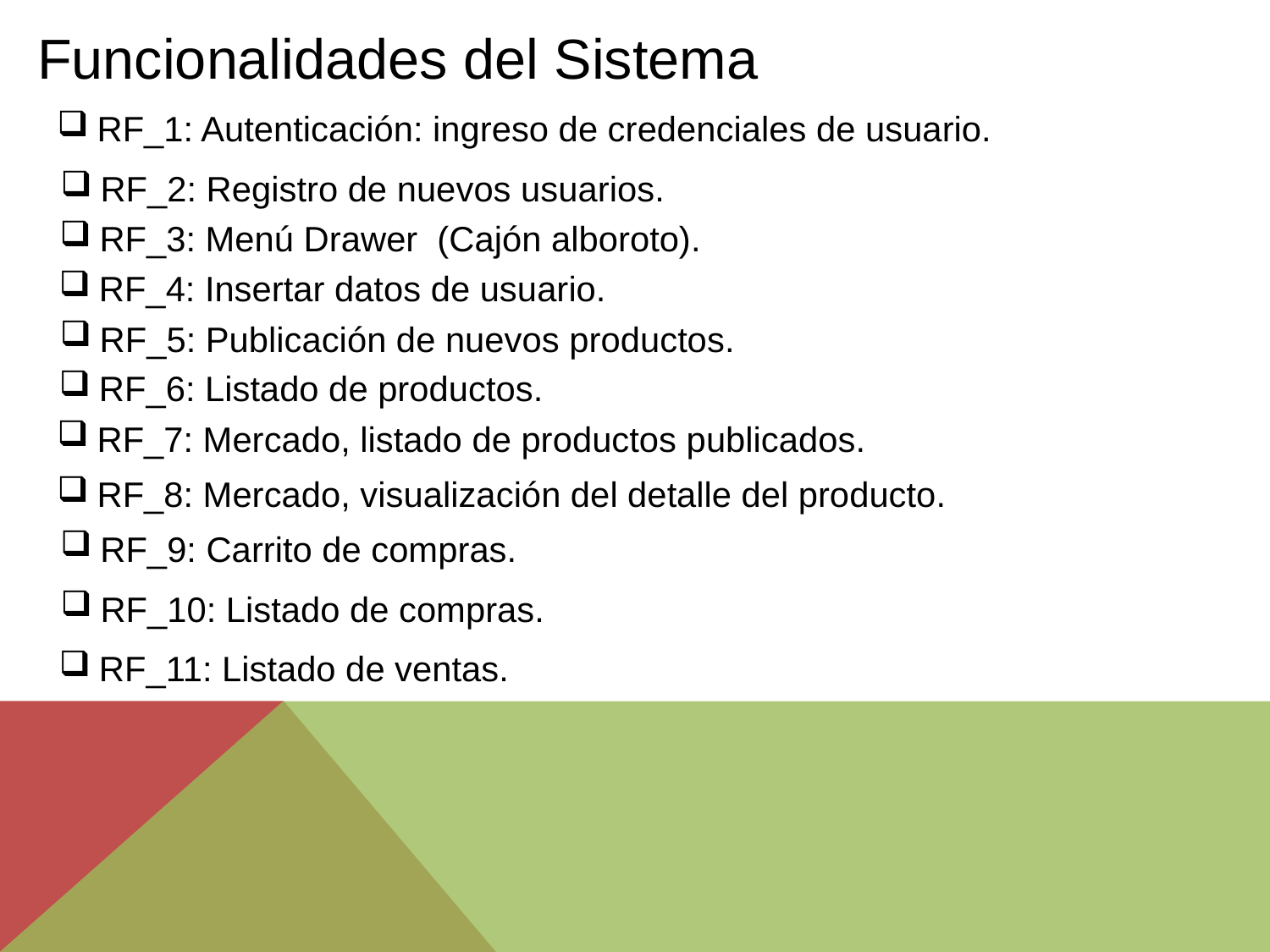

Funcionalidades del Sistema
RF_1: Autenticación: ingreso de credenciales de usuario.
RF_2: Registro de nuevos usuarios.
RF_3: Menú Drawer  (Cajón alboroto).
RF_4: Insertar datos de usuario.
RF_5: Publicación de nuevos productos.
RF_6: Listado de productos.
RF_7: Mercado, listado de productos publicados.
RF_8: Mercado, visualización del detalle del producto.
RF_9: Carrito de compras.
RF_10: Listado de compras.
RF_11: Listado de ventas.